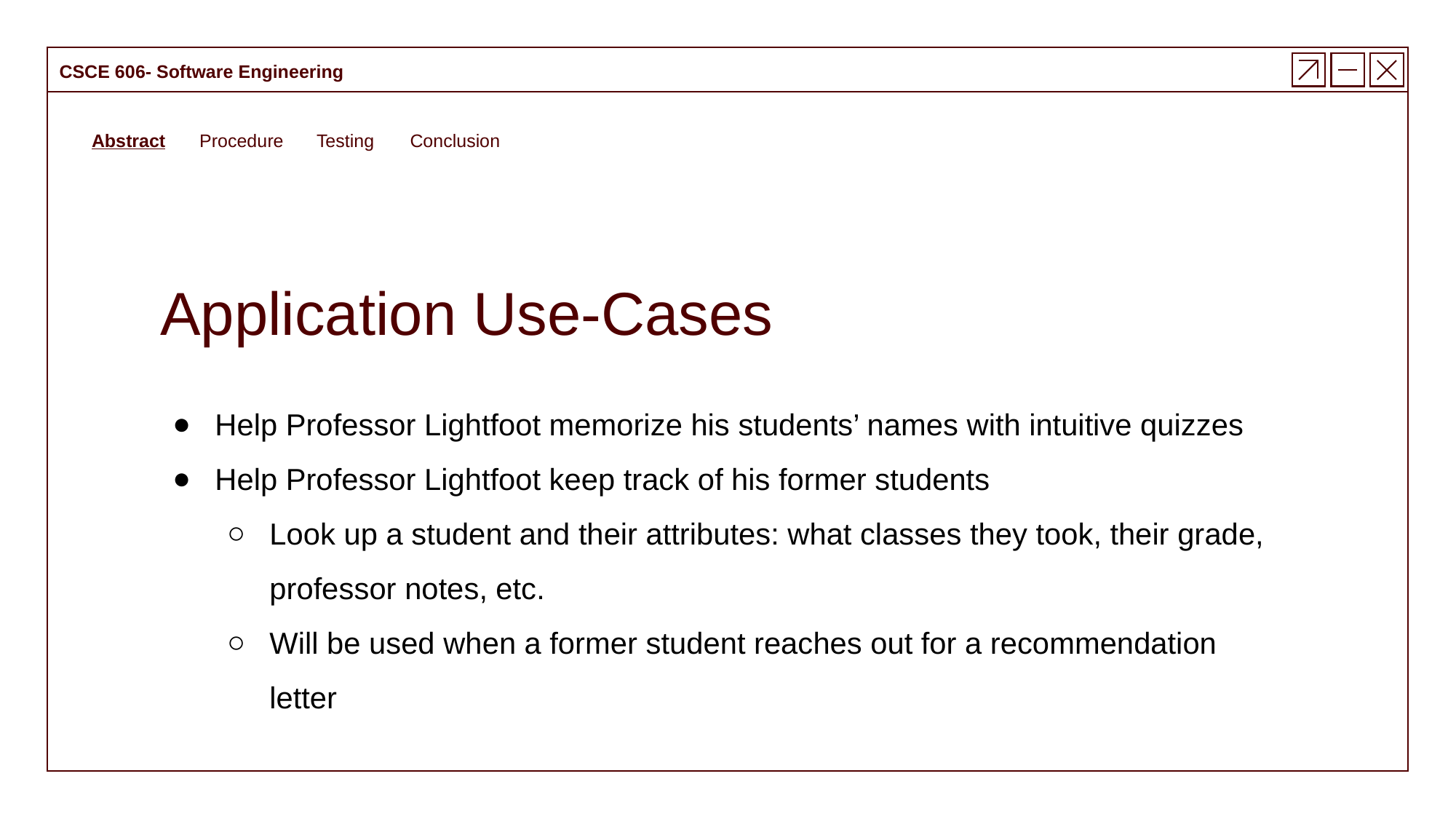

CSCE 606- Software Engineering
Abstract
Procedure
Testing
Conclusion
Application Use-Cases
Help Professor Lightfoot memorize his students’ names with intuitive quizzes
Help Professor Lightfoot keep track of his former students
Look up a student and their attributes: what classes they took, their grade, professor notes, etc.
Will be used when a former student reaches out for a recommendation letter